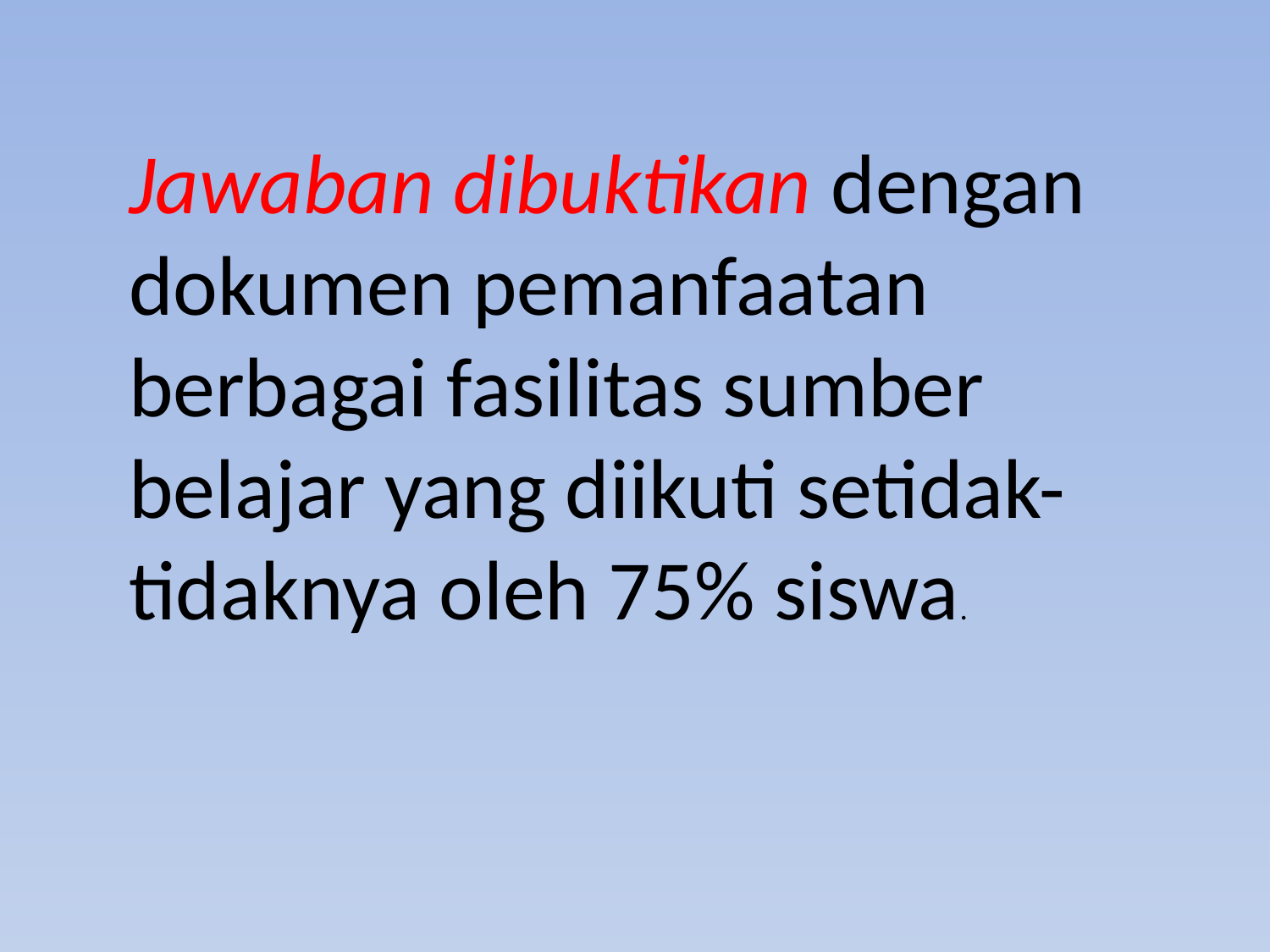

Jawaban dibuktikan dengan dokumen pemanfaatan berbagai fasilitas sumber belajar yang diikuti setidak-tidaknya oleh 75% siswa.